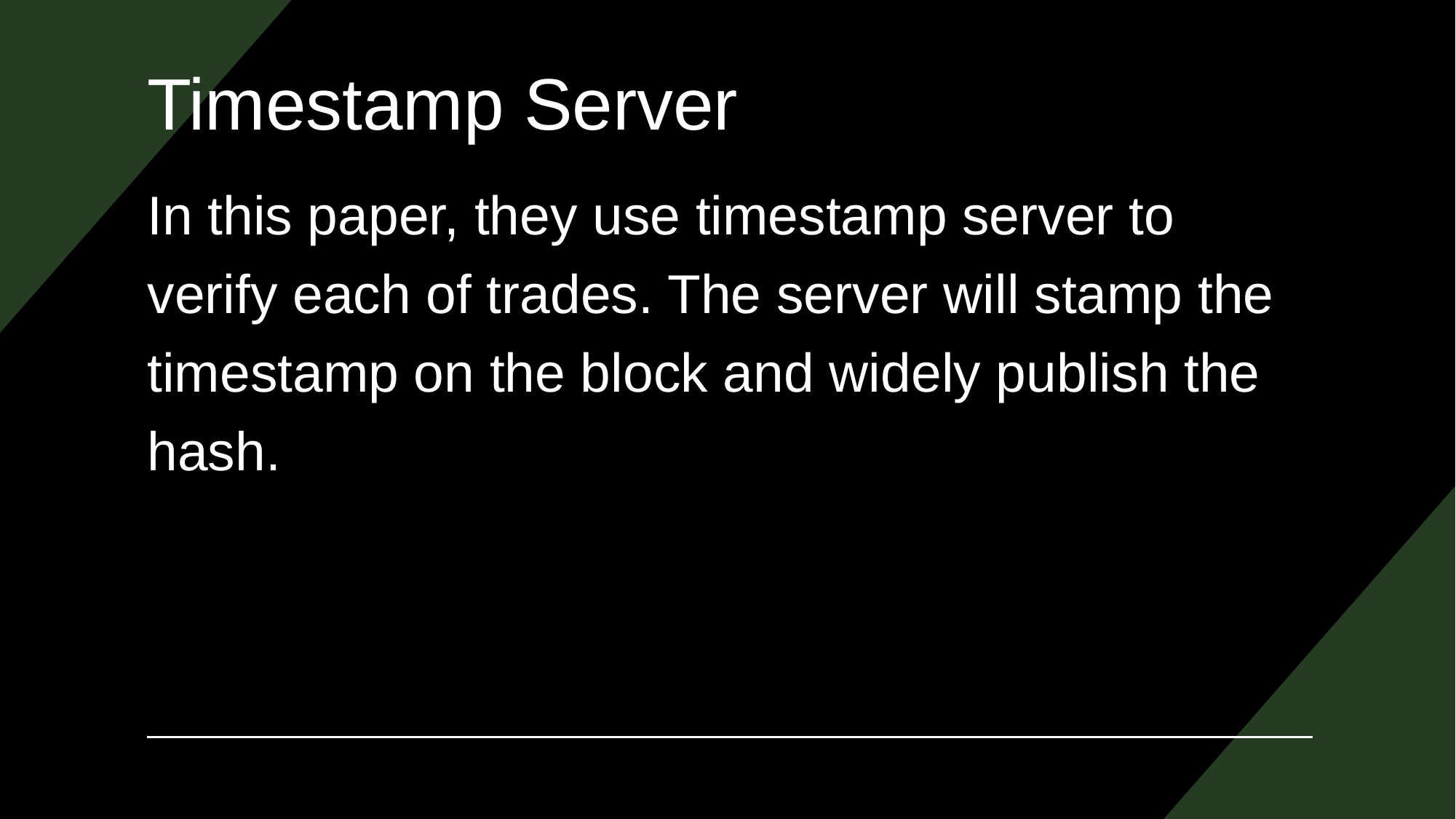

# Timestamp Server
In this paper, they use timestamp server to verify each of trades. The server will stamp the timestamp on the block and widely publish the hash.